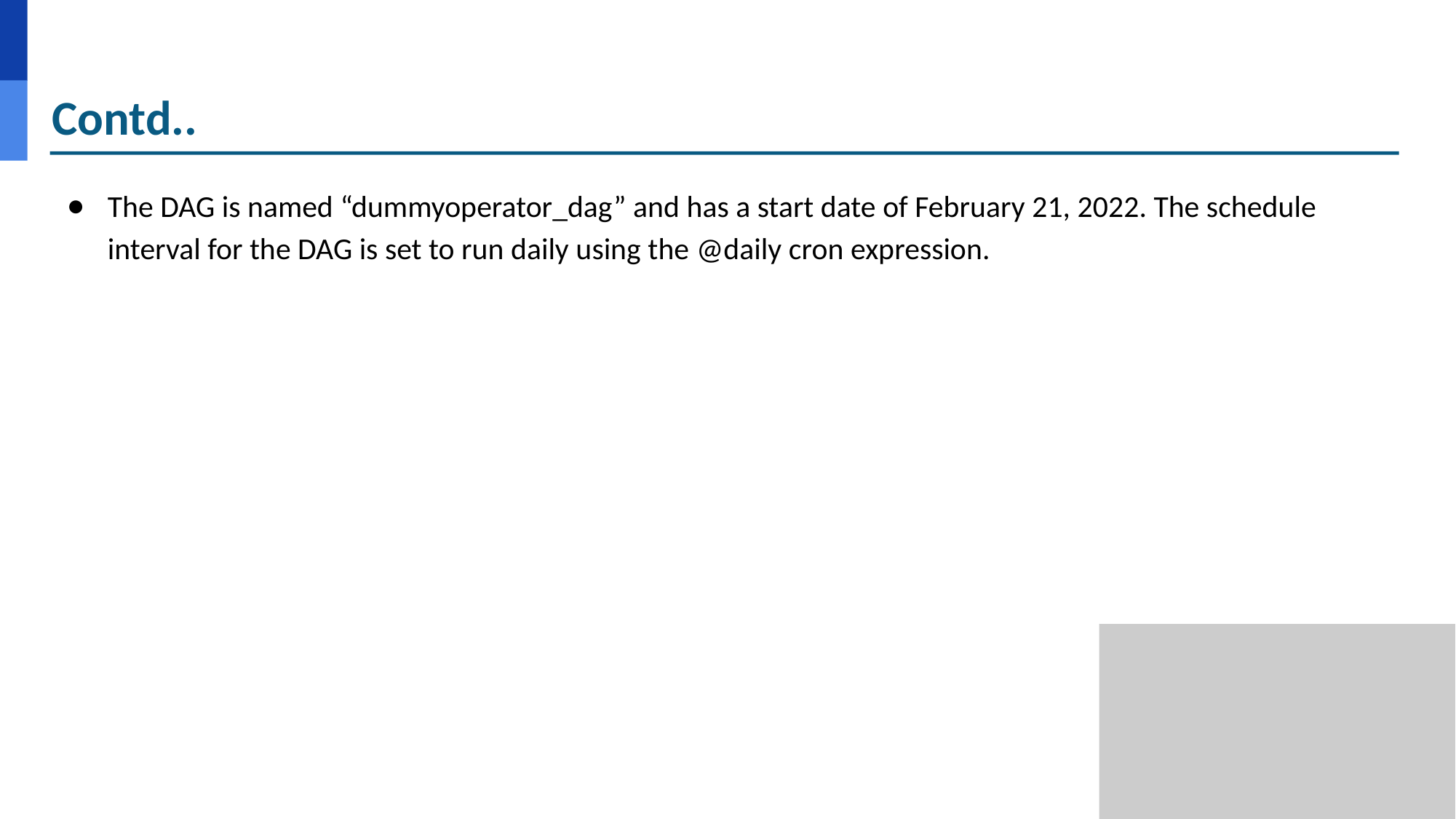

# Contd..
The DAG is named “dummyoperator_dag” and has a start date of February 21, 2022. The schedule interval for the DAG is set to run daily using the @daily cron expression.